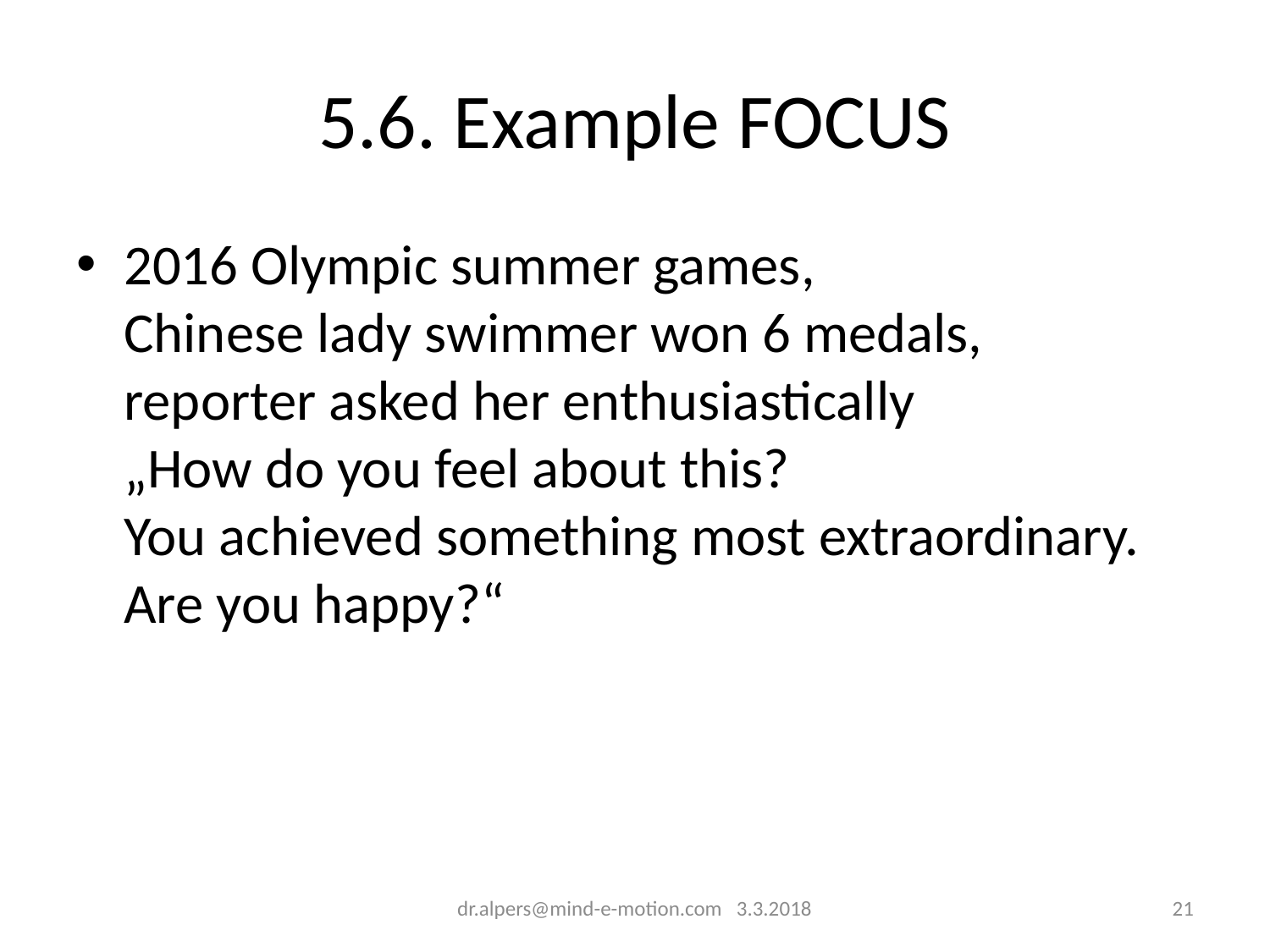

# 5.6. Example FOCUS
2016 Olympic summer games,
Chinese lady swimmer won 6 medals,
reporter asked her enthusiastically
„How do you feel about this?
You achieved something most extraordinary. Are you happy?“
dr.alpers@mind-e-motion.com   3.3.2018
21